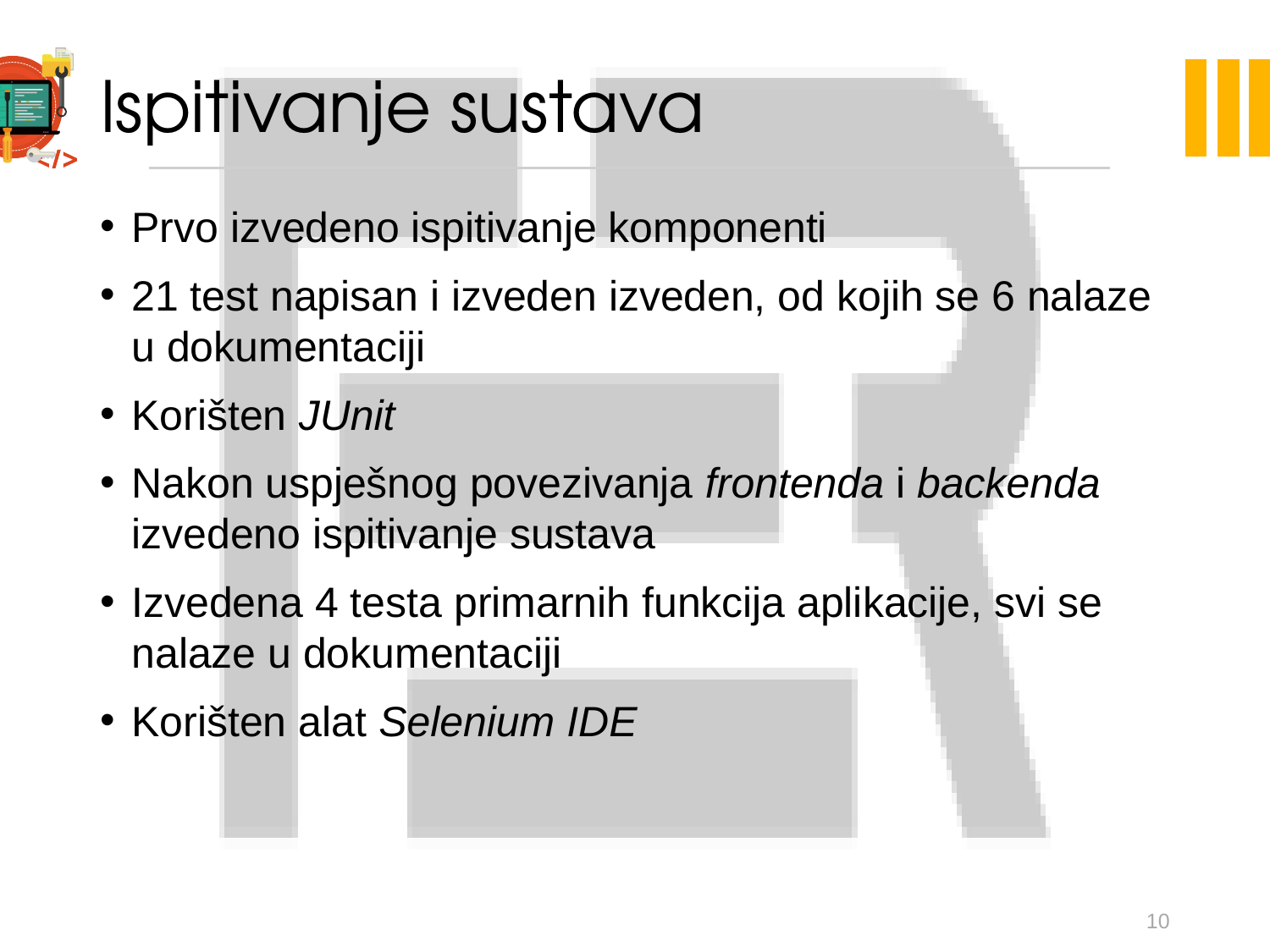

# Ispitivanje sustava
Prvo izvedeno ispitivanje komponenti
21 test napisan i izveden izveden, od kojih se 6 nalaze u dokumentaciji
Korišten JUnit
Nakon uspješnog povezivanja frontenda i backenda izvedeno ispitivanje sustava
Izvedena 4 testa primarnih funkcija aplikacije, svi se nalaze u dokumentaciji
Korišten alat Selenium IDE

10